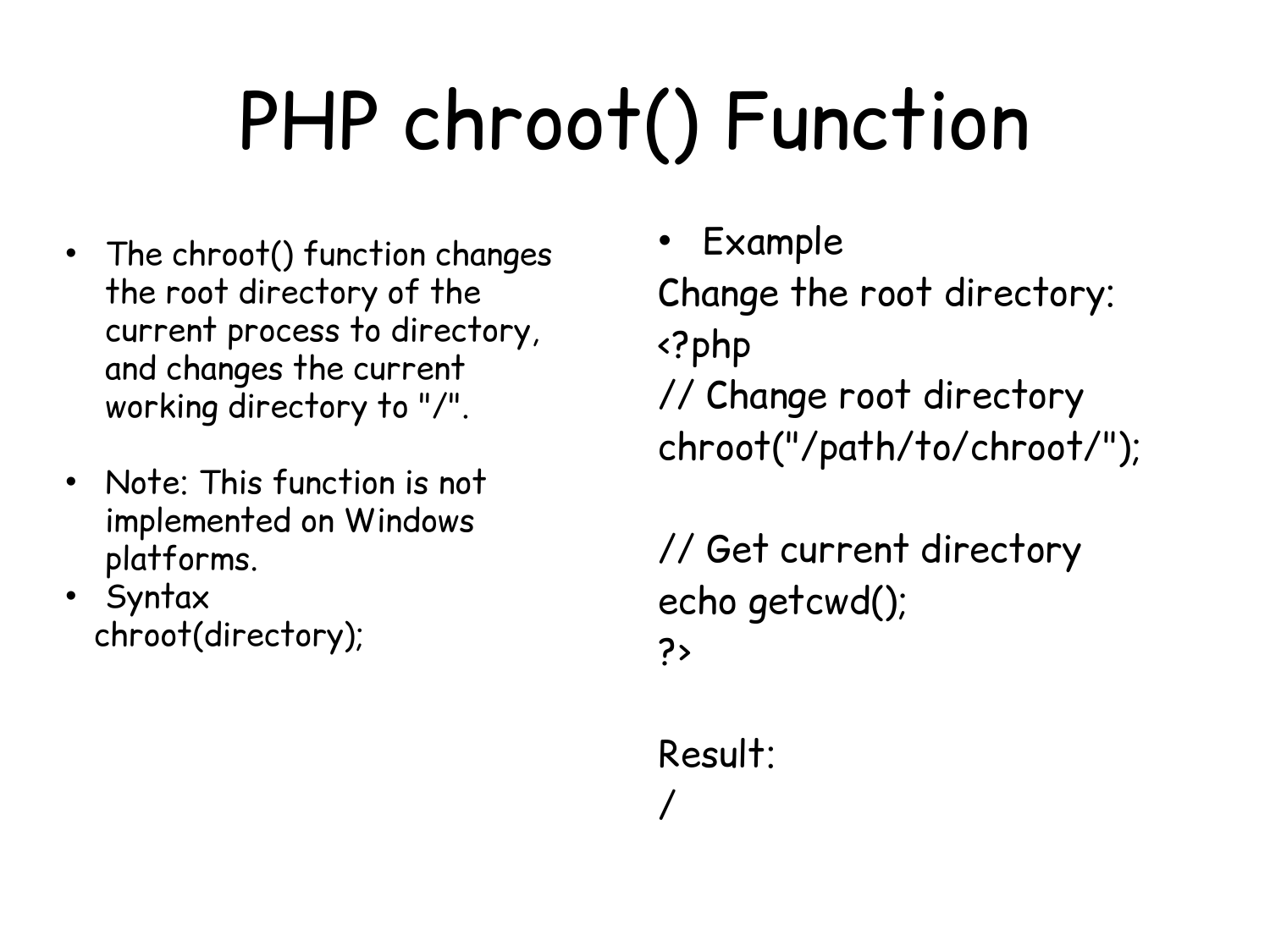

# PHP chroot() Function
Example
Change the root directory:
<?php
// Change root directory
chroot("/path/to/chroot/");

// Get current directory
echo getcwd();
?>

Result:
/
The chroot() function changes the root directory of the current process to directory, and changes the current working directory to "/".

Note: This function is not implemented on Windows platforms.
Syntax
   chroot(directory);
33